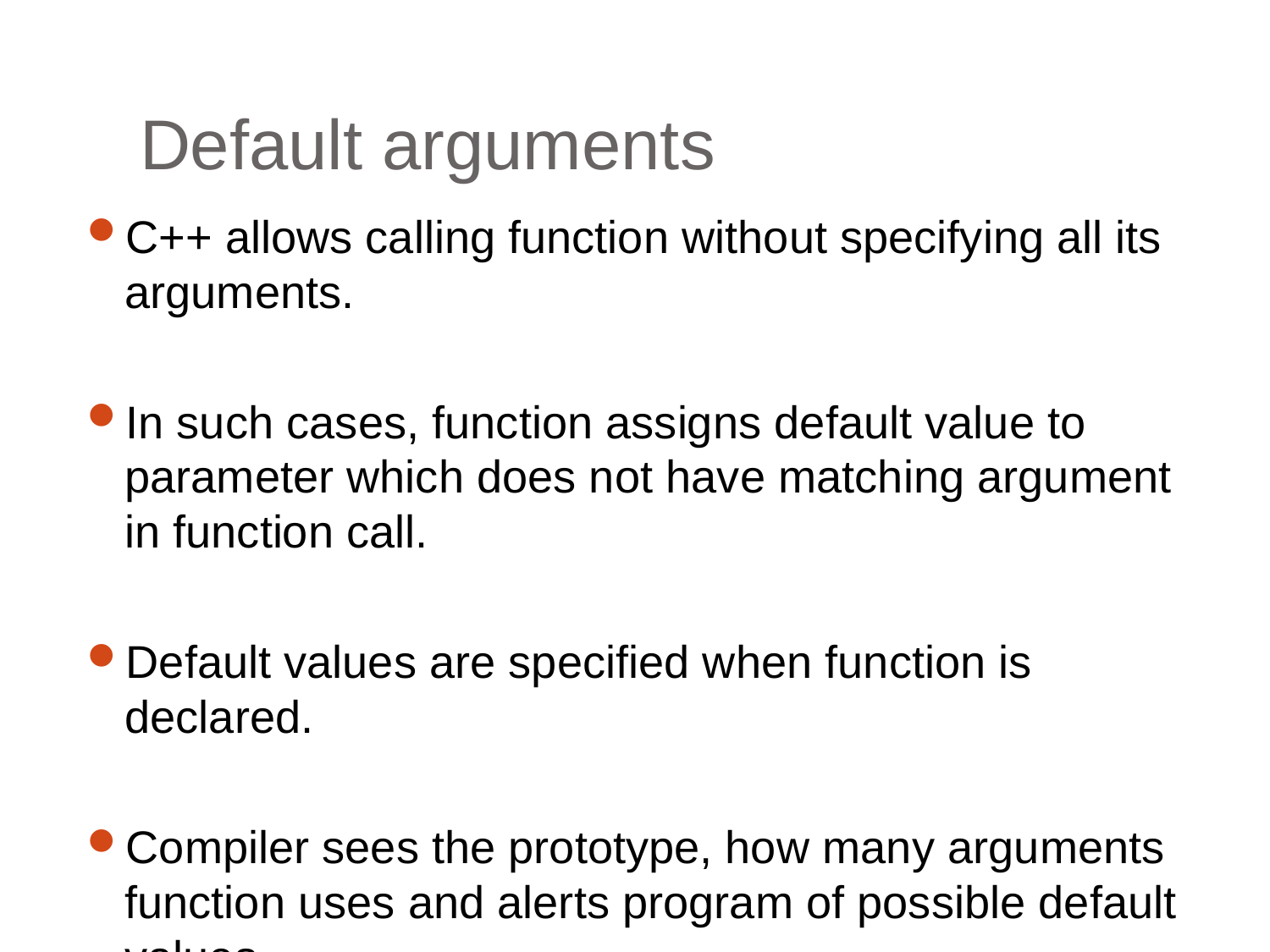

26
# Default arguments
C++ allows calling function without specifying all its arguments.

In such cases, function assigns default value to parameter which does not have matching argument in function call.

Default values are specified when function is declared.

Compiler sees the prototype, how many arguments function uses and alerts program of possible default values.